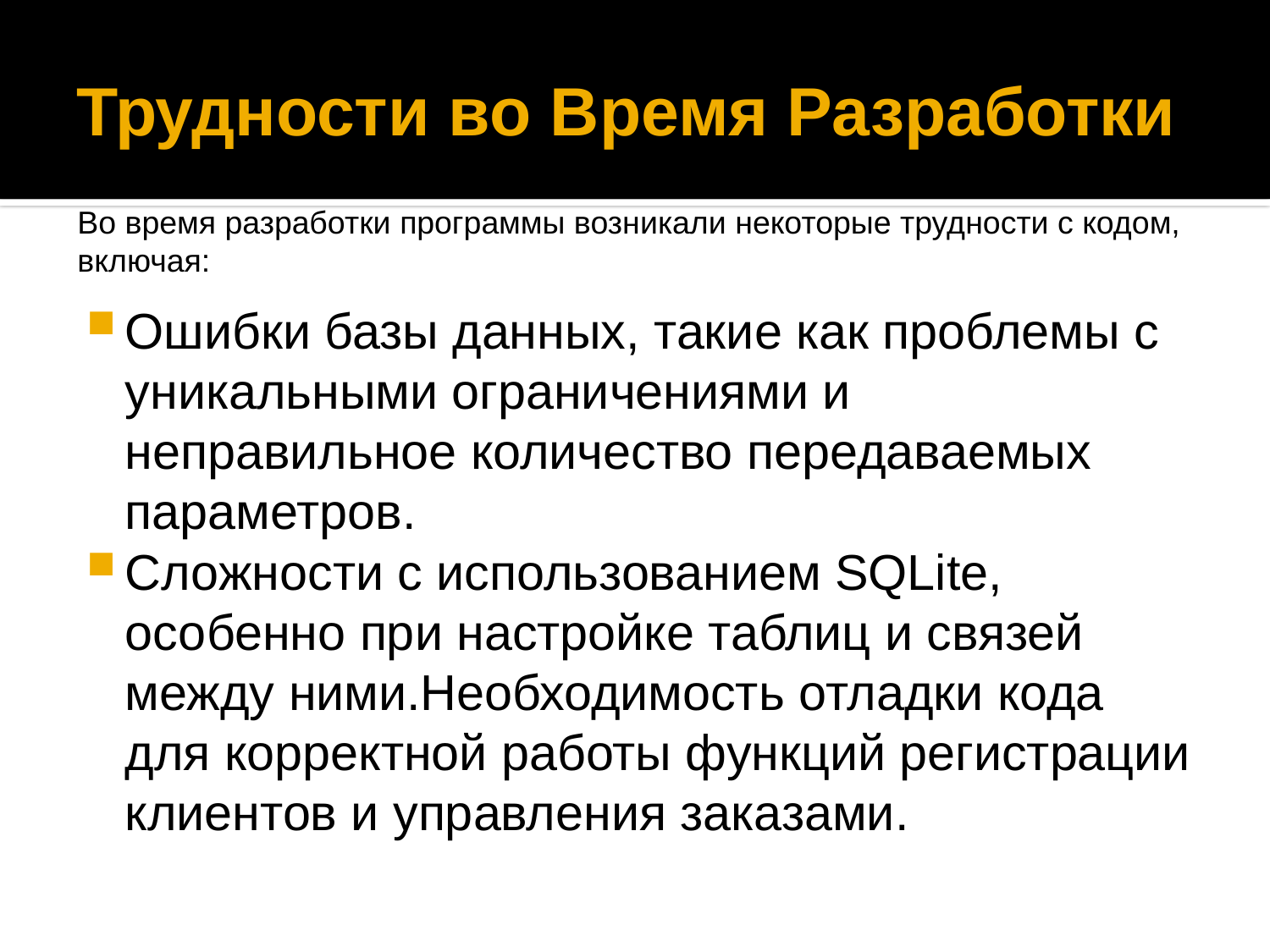

# Трудности во Время Разработки
Во время разработки программы возникали некоторые трудности с кодом, включая:
Ошибки базы данных, такие как проблемы с уникальными ограничениями и неправильное количество передаваемых параметров.
Сложности с использованием SQLite, особенно при настройке таблиц и связей между ними.Необходимость отладки кода для корректной работы функций регистрации клиентов и управления заказами.